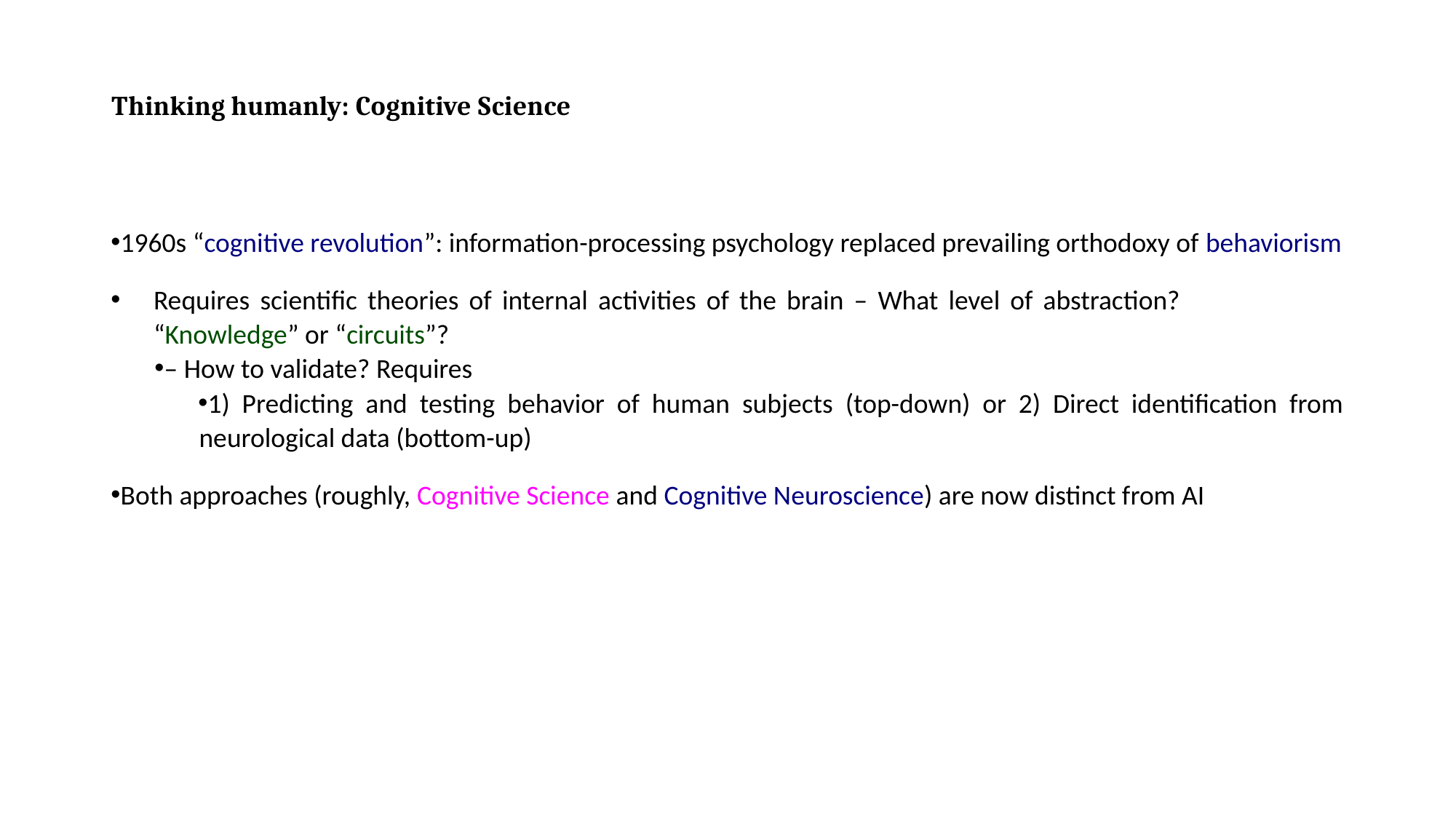

# Thinking humanly: Cognitive Science
1960s “cognitive revolution”: information-processing psychology replaced prevailing orthodoxy of behaviorism
Requires scientific theories of internal activities of the brain – What level of abstraction? “Knowledge” or “circuits”?
– How to validate? Requires
1) Predicting and testing behavior of human subjects (top-down) or 2) Direct identification from neurological data (bottom-up)
Both approaches (roughly, Cognitive Science and Cognitive Neuroscience) are now distinct from AI